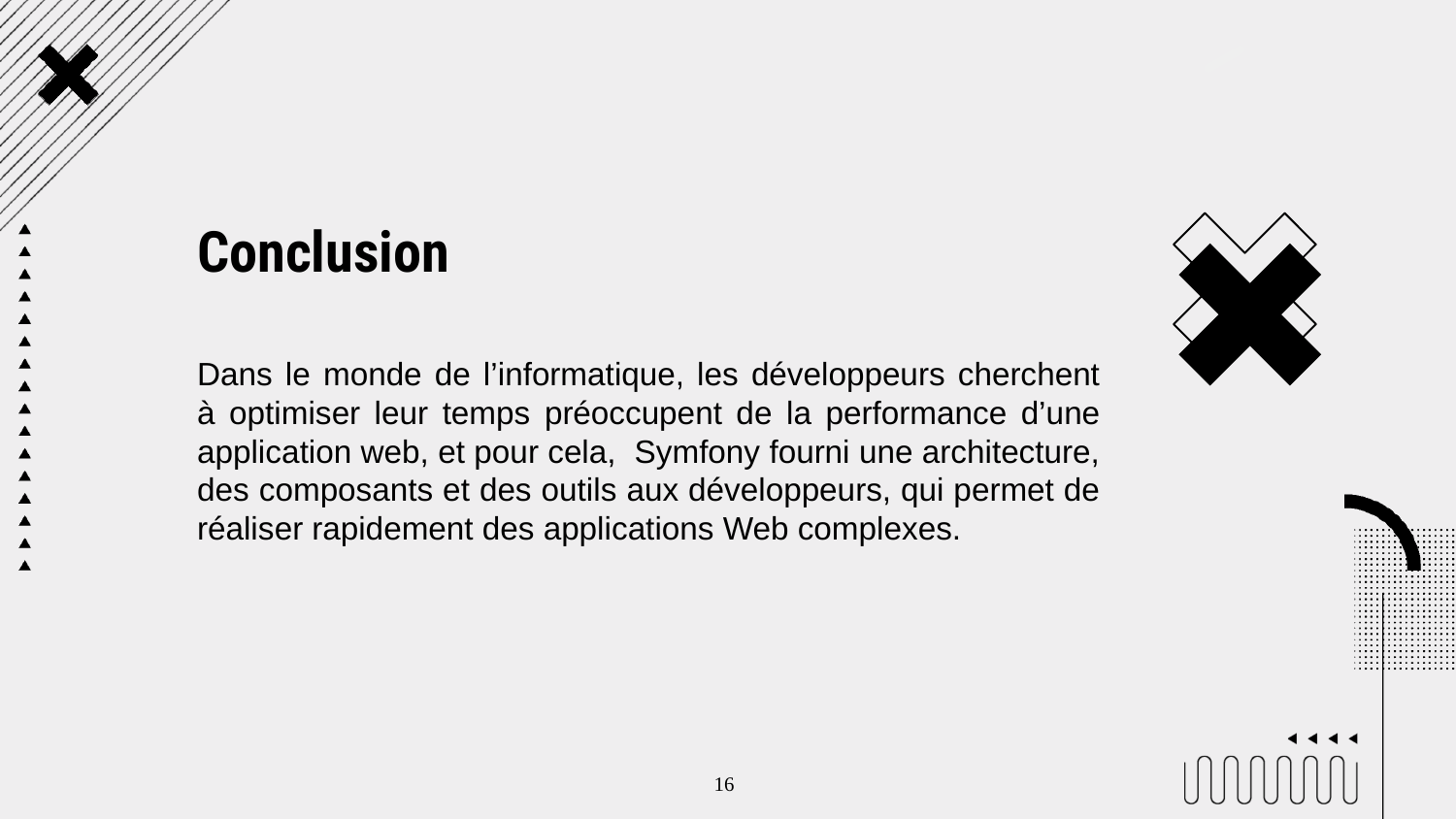

Conclusion

Dans le monde de l’informatique, les développeurs cherchent à optimiser leur temps préoccupent de la performance d’une application web, et pour cela,  Symfony fourni une architecture, des composants et des outils aux développeurs, qui permet de réaliser rapidement des applications Web complexes.
16